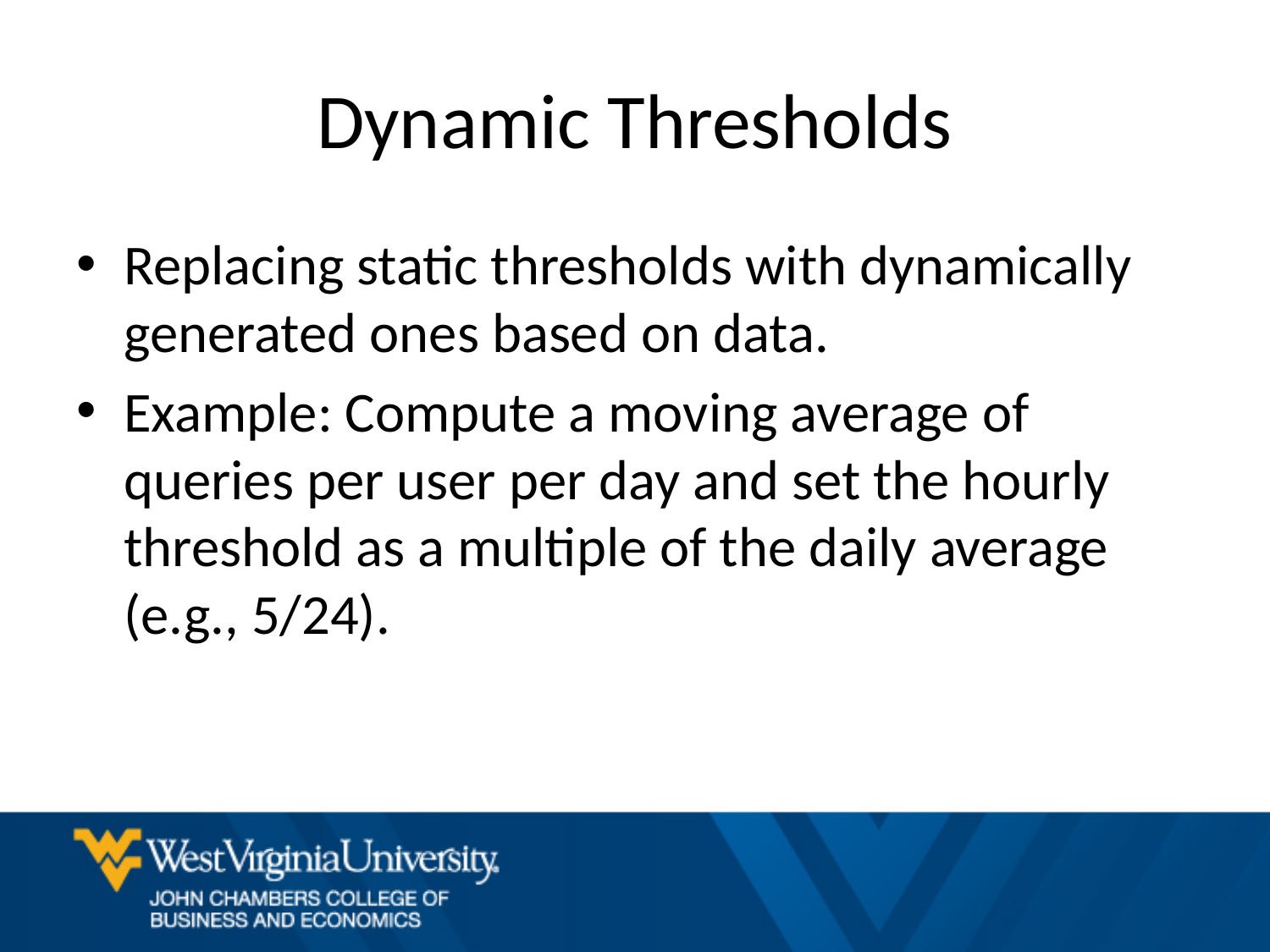

# Dynamic Thresholds
Replacing static thresholds with dynamically generated ones based on data.
Example: Compute a moving average of queries per user per day and set the hourly threshold as a multiple of the daily average (e.g., 5/24).